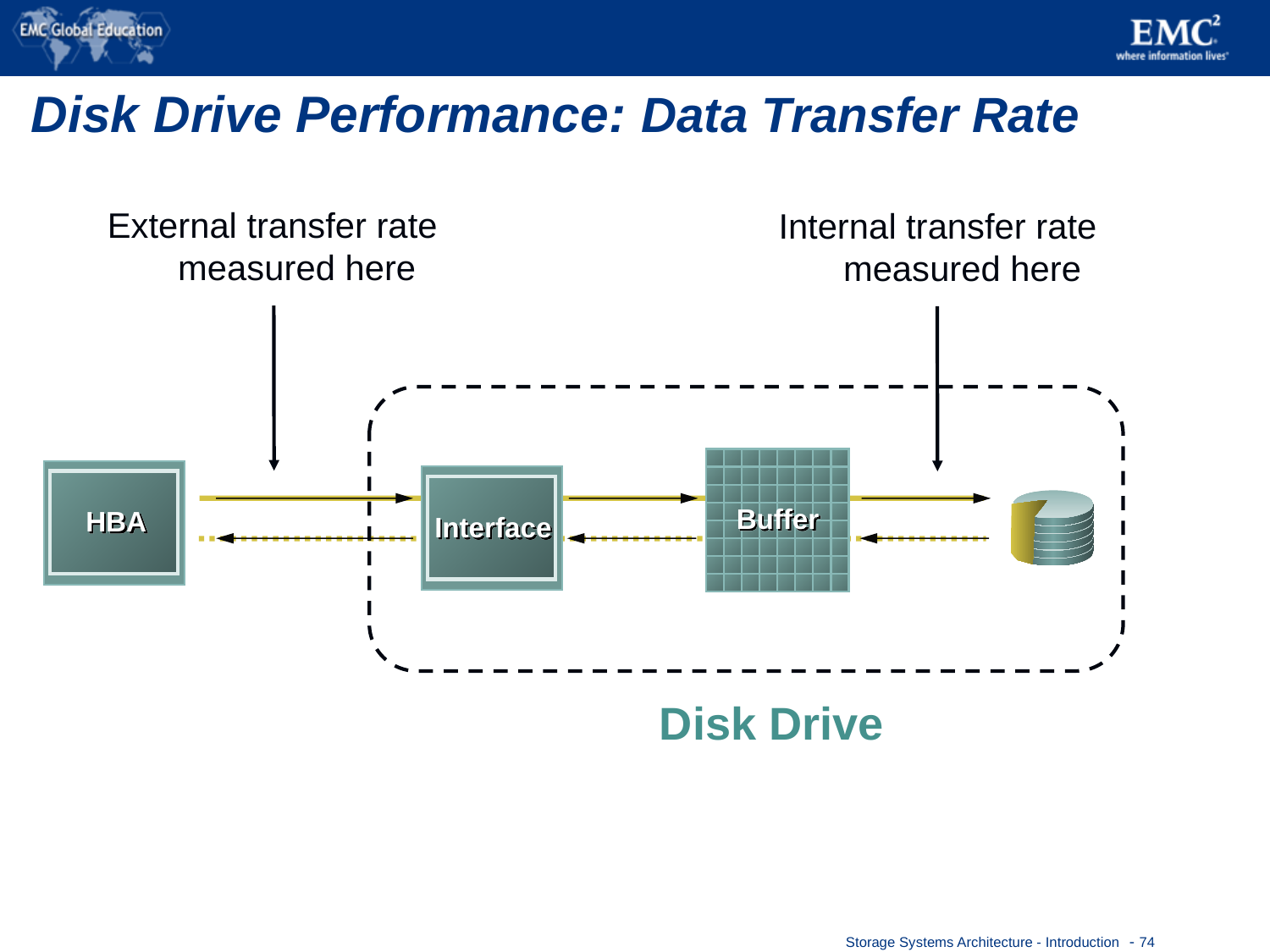

# Disk Drive Performance: Data Transfer Rate
External transfer rate measured here
Internal transfer rate measured here

Buffer

HBA

Interface

Disk Drive
 - 74
Storage Systems Architecture - Introduction